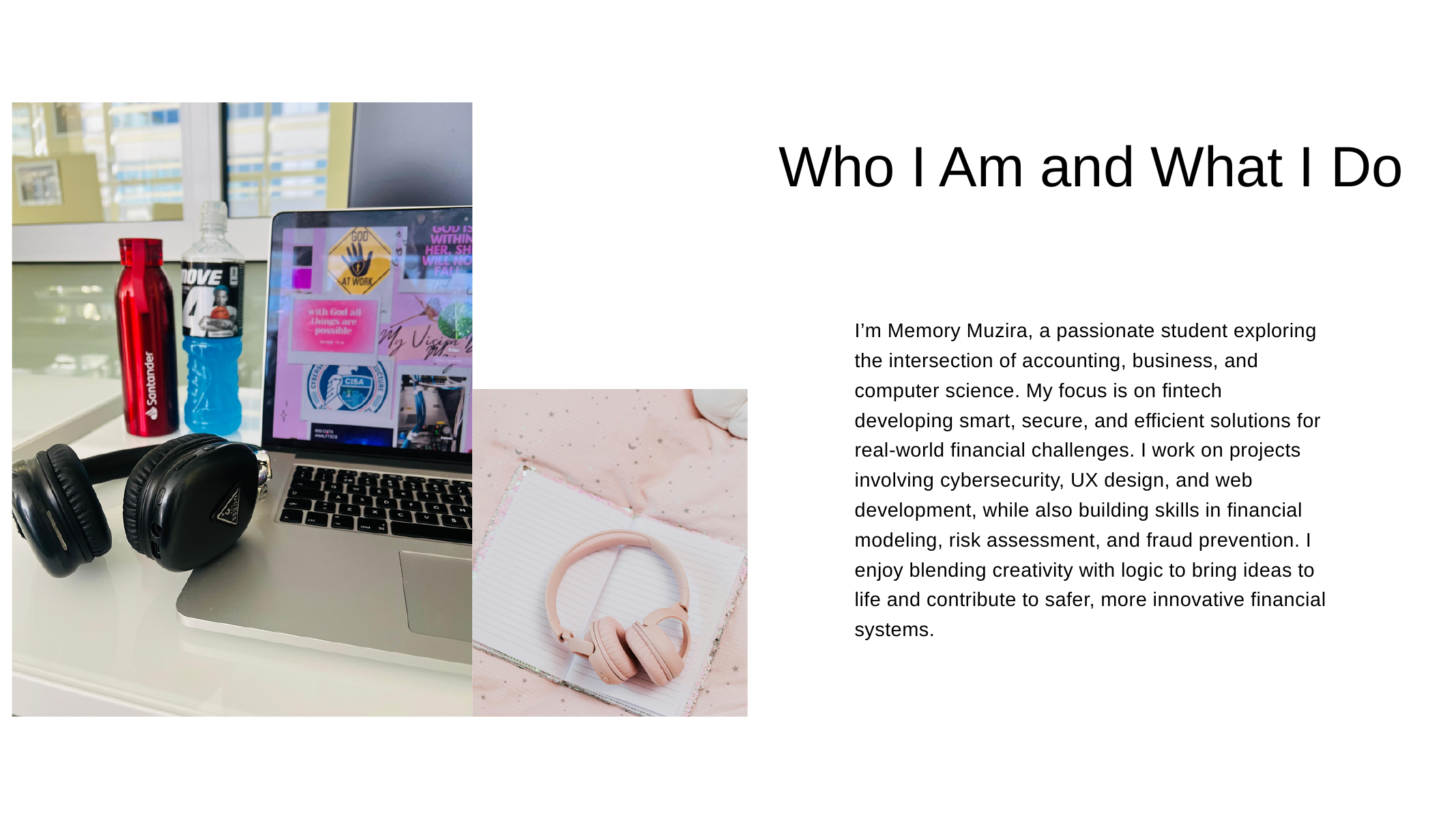

Who I Am and What I Do
I’m Memory Muzira, a passionate student exploring the intersection of accounting, business, and computer science. My focus is on fintech
developing smart, secure, and efficient solutions for real-world financial challenges. I work on projects involving cybersecurity, UX design, and web development, while also building skills in financial modeling, risk assessment, and fraud prevention. I enjoy blending creativity with logic to bring ideas to life and contribute to safer, more innovative financial systems.